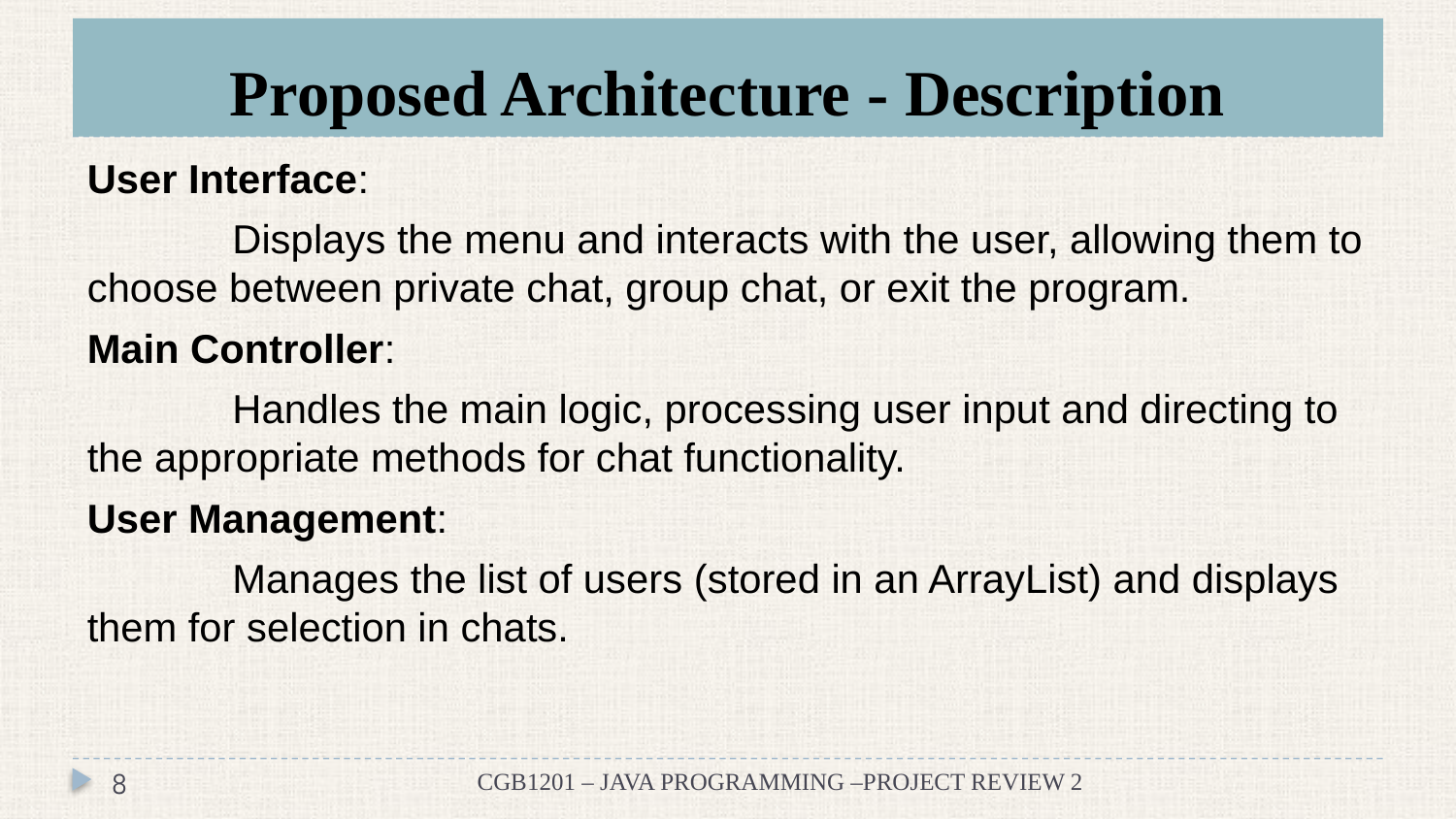

# Proposed Architecture - Description
User Interface:
             Displays the menu and interacts with the user, allowing them to choose between private chat, group chat, or exit the program.
Main Controller:
             Handles the main logic, processing user input and directing to the appropriate methods for chat functionality.
User Management:
             Manages the list of users (stored in an ArrayList) and displays them for selection in chats.

8
CGB1201 – JAVA PROGRAMMING –PROJECT REVIEW 2